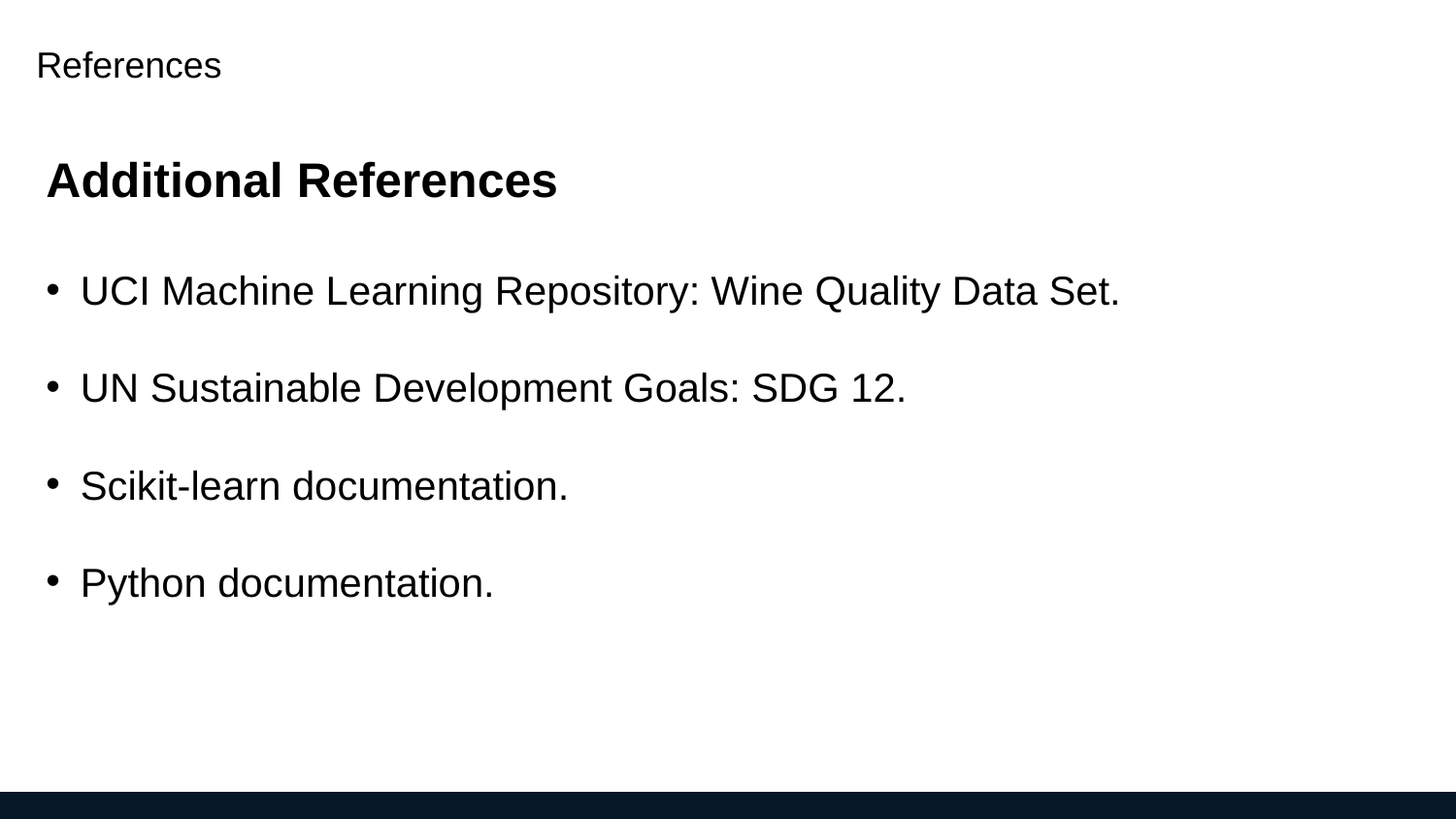

References
Additional References

UCI Machine Learning Repository: Wine Quality Data Set.

UN Sustainable Development Goals: SDG 12.

Scikit-learn documentation.

Python documentation.